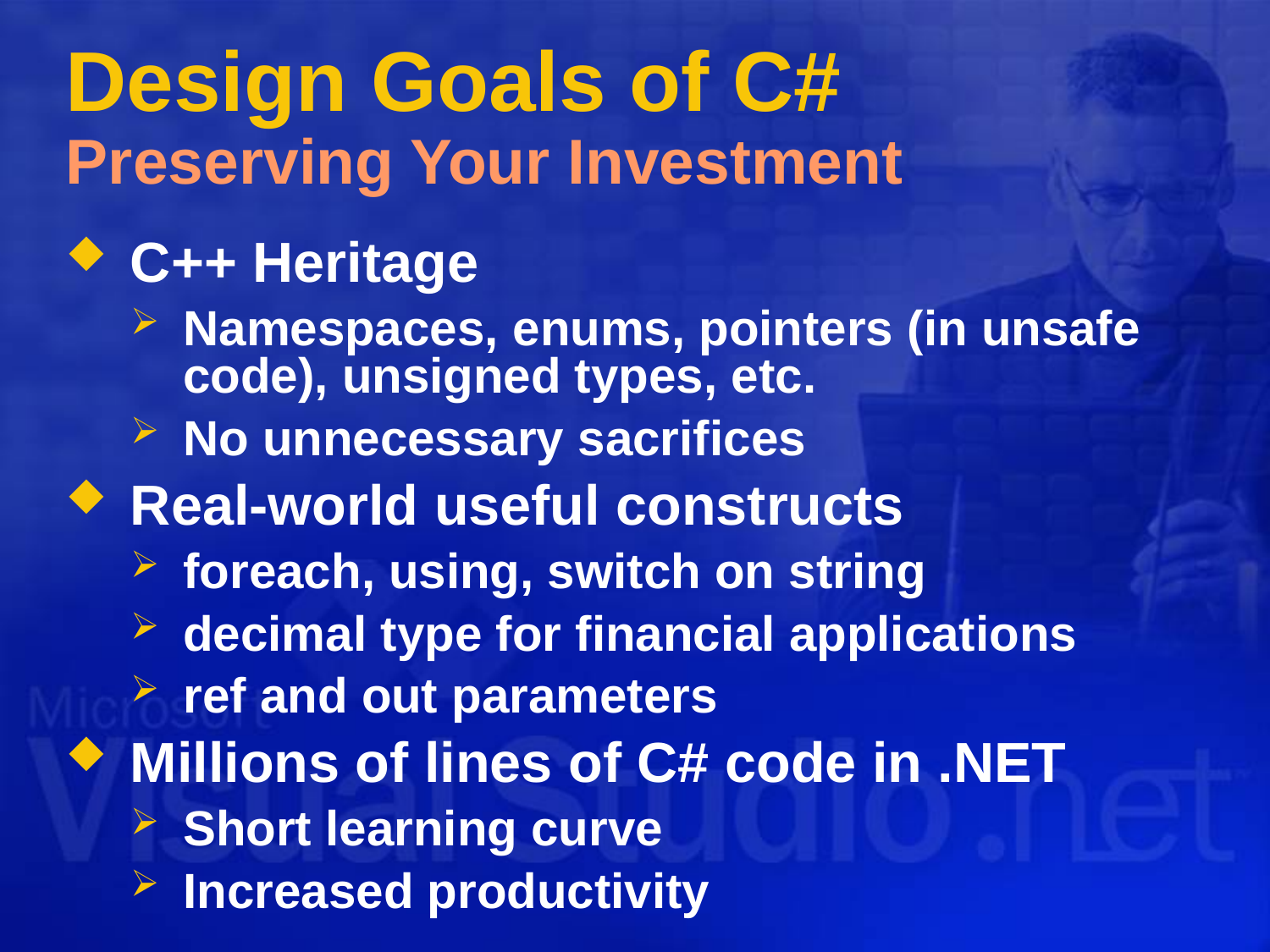

# Design Goals of C# Preserving Your Investment
C++ Heritage
Namespaces, enums, pointers (in unsafe code), unsigned types, etc.
No unnecessary sacrifices
Real-world useful constructs
foreach, using, switch on string
decimal type for financial applications
ref and out parameters
Millions of lines of C# code in .NET
Short learning curve
Increased productivity